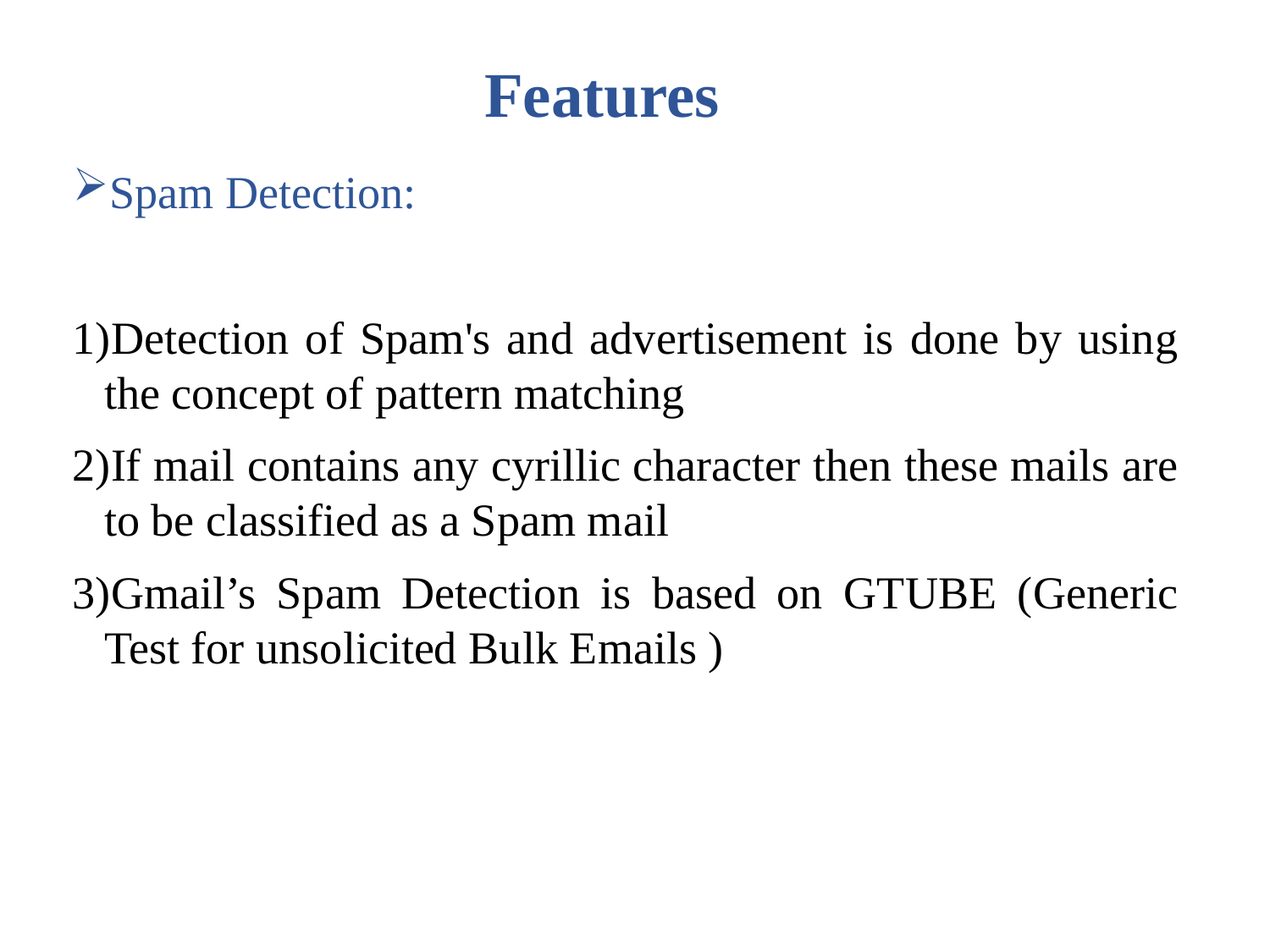

Features
Spam Detection:

Detection of Spam's and advertisement is done by using the concept of pattern matching
If mail contains any cyrillic character then these mails are to be classified as a Spam mail
Gmail’s Spam Detection is based on GTUBE (Generic Test for unsolicited Bulk Emails )